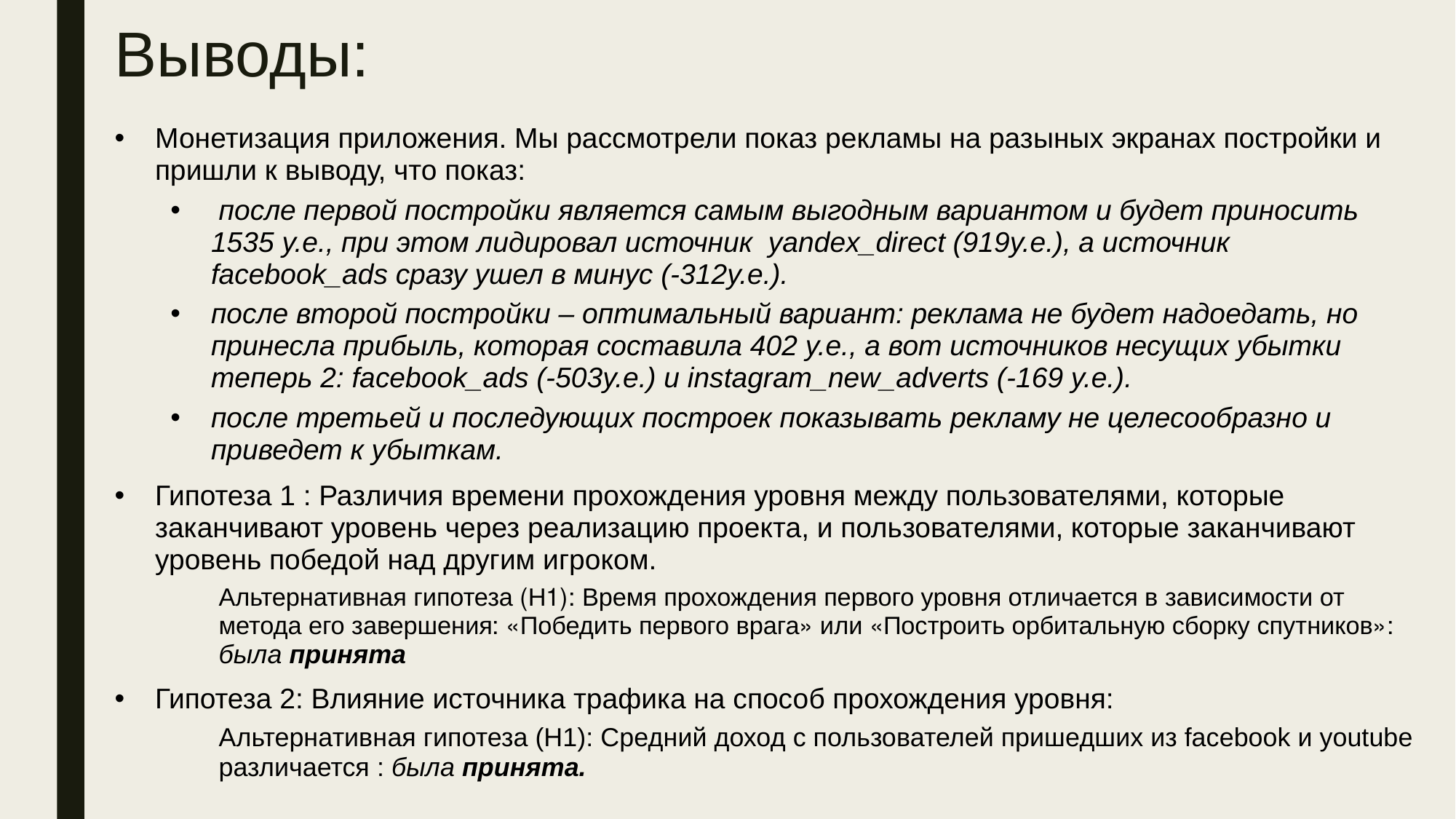

# Выводы:
Монетизация приложения. Мы рассмотрели показ рекламы на разыных экранах постройки и пришли к выводу, что показ:
 после первой постройки является самым выгодным вариантом и будет приносить 1535 у.е., при этом лидировал источник  yandex_direct (919у.е.), а источник  facebook_ads сразу ушел в минус (-312у.е.).
после второй постройки – оптимальный вариант: реклама не будет надоедать, но принесла прибыль, которая составила 402 у.е., а вот источников несущих убытки теперь 2: facebook_ads (-503у.е.) и instagram_new_adverts (-169 у.е.).
после третьей и последующих построек показывать рекламу не целесообразно и приведет к убыткам.
Гипотеза 1 : Различия времени прохождения уровня между пользователями, которые заканчивают уровень через реализацию проекта, и пользователями, которые заканчивают уровень победой над другим игроком.
Альтернативная гипотеза (Н1): Время прохождения первого уровня отличается в зависимости от метода его завершения: «Победить первого врага» или «Построить орбитальную сборку спутников»: была принята
Гипотеза 2: Влияние источника трафика на способ прохождения уровня:
Альтернативная гипотеза (Н1): Средний доход с пользователей пришедших из facebook и youtube различается : была принята.